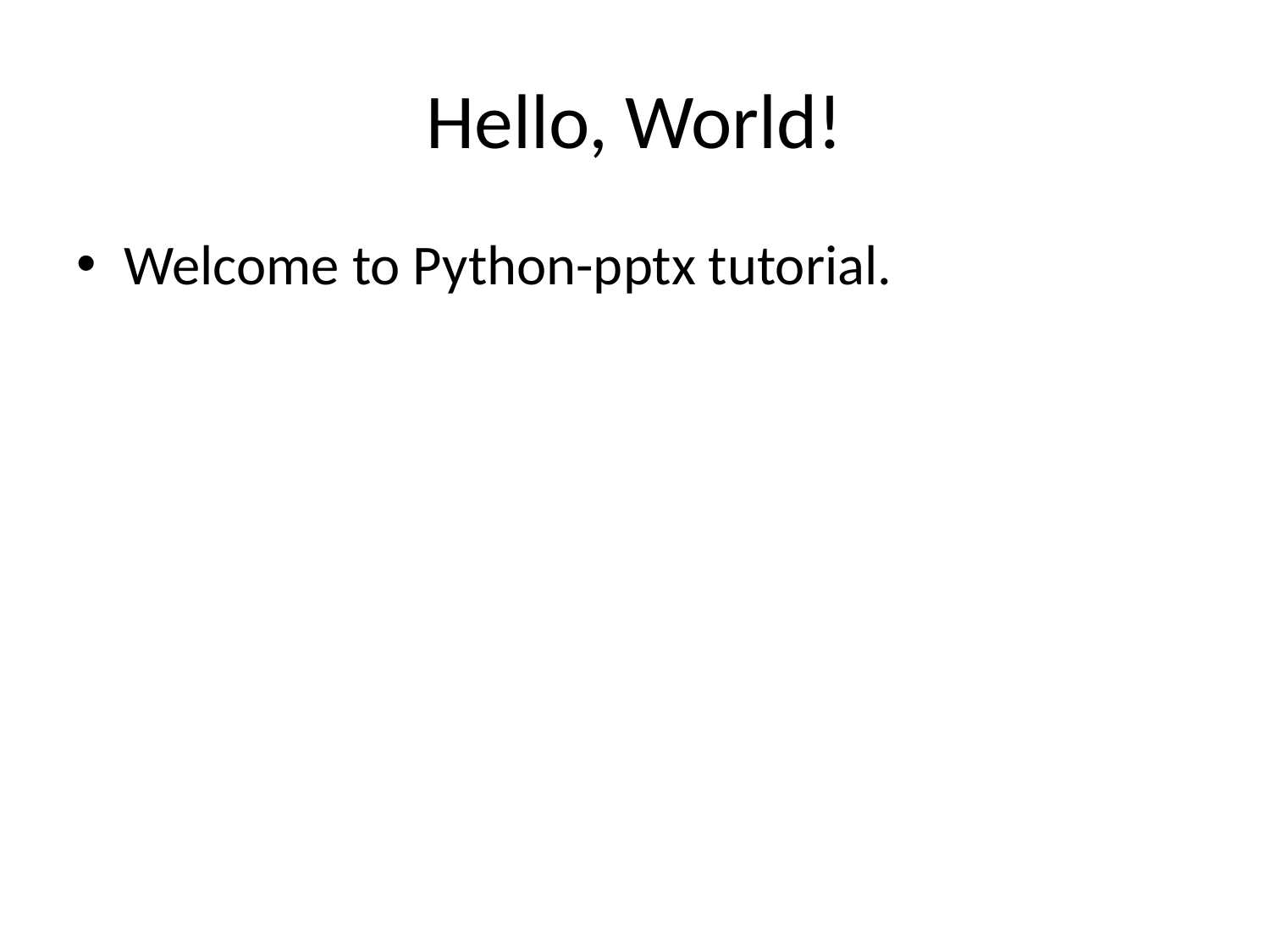

# Hello, World!
Welcome to Python-pptx tutorial.